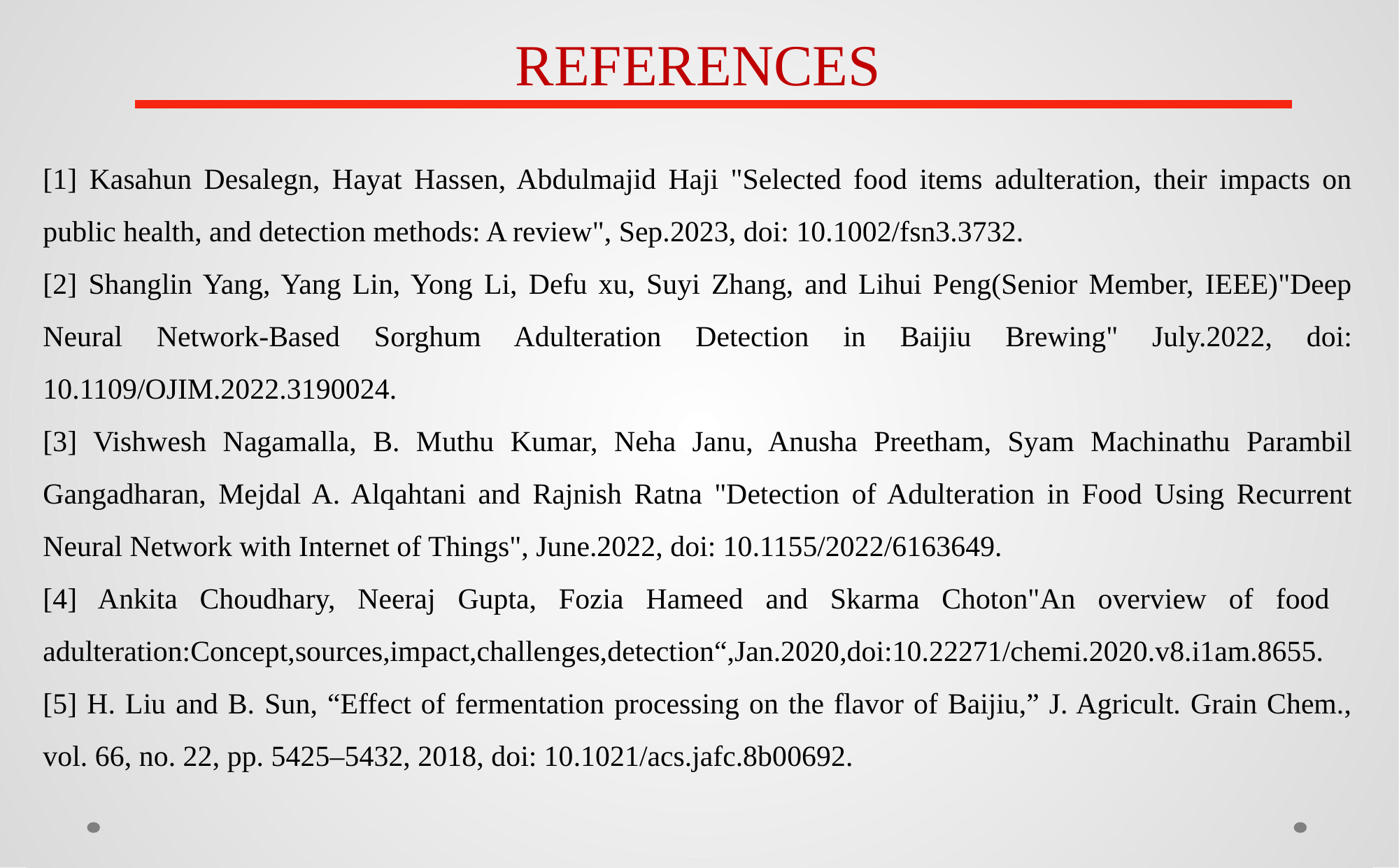

REFERENCES
[1] Kasahun Desalegn, Hayat Hassen, Abdulmajid Haji "Selected food items adulteration, their impacts on public health, and detection methods: A review", Sep.2023, doi: 10.1002/fsn3.3732.
[2] Shanglin Yang, Yang Lin, Yong Li, Defu xu, Suyi Zhang, and Lihui Peng(Senior Member, IEEE)"Deep Neural Network-Based Sorghum Adulteration Detection in Baijiu Brewing" July.2022, doi: 10.1109/OJIM.2022.3190024.
[3] Vishwesh Nagamalla, B. Muthu Kumar, Neha Janu, Anusha Preetham, Syam Machinathu Parambil Gangadharan, Mejdal A. Alqahtani and Rajnish Ratna "Detection of Adulteration in Food Using Recurrent Neural Network with Internet of Things", June.2022, doi: 10.1155/2022/6163649.
[4] Ankita Choudhary, Neeraj Gupta, Fozia Hameed and Skarma Choton"An overview of food  adulteration:Concept,sources,impact,challenges,detection“,Jan.2020,doi:10.22271/chemi.2020.v8.i1am.8655.
[5] H. Liu and B. Sun, “Effect of fermentation processing on the flavor of Baijiu,” J. Agricult. Grain Chem., vol. 66, no. 22, pp. 5425–5432, 2018, doi: 10.1021/acs.jafc.8b00692.